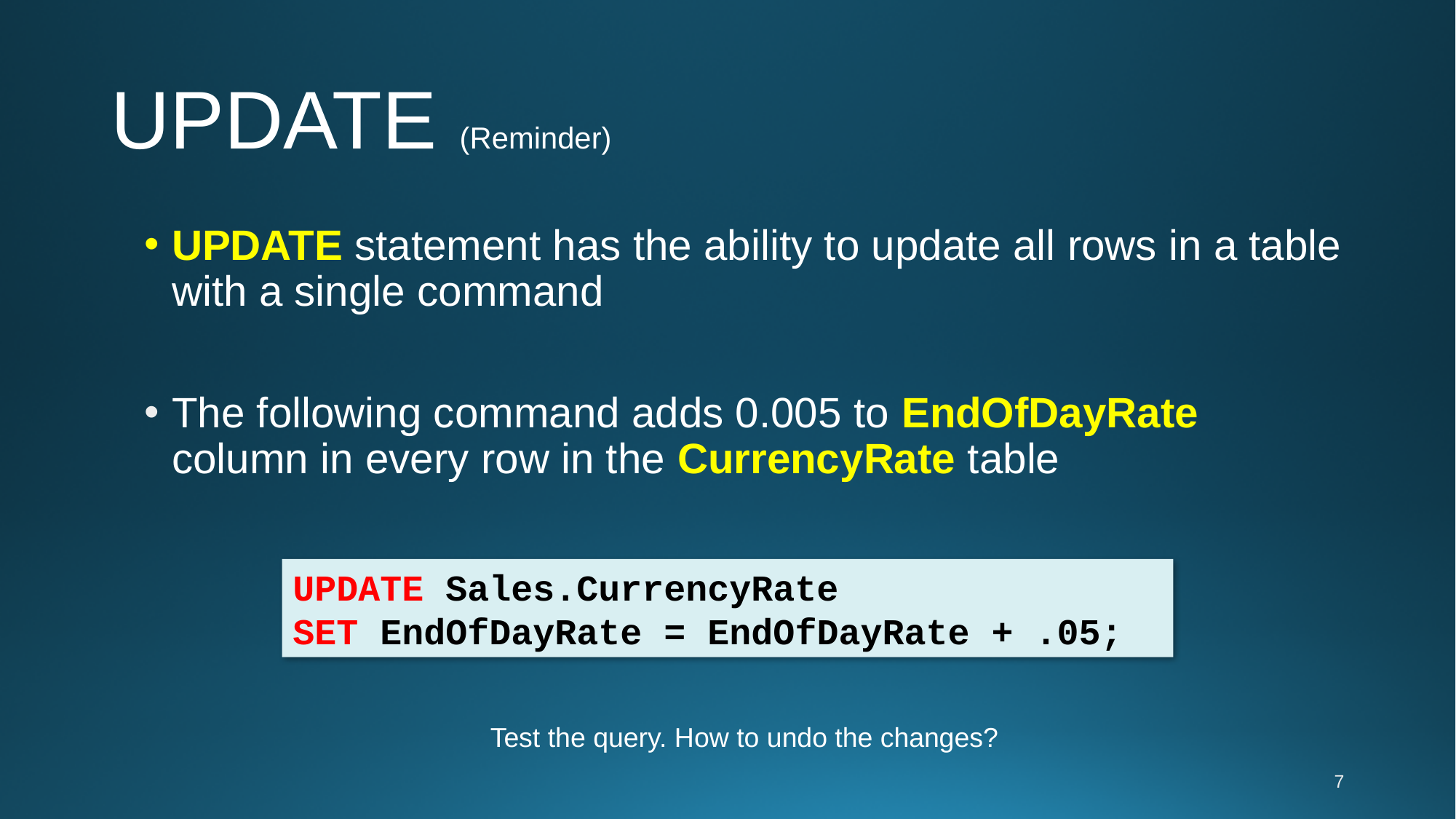

# UPDATE (Reminder)
UPDATE statement has the ability to update all rows in a table with a single command

The following command adds 0.005 to EndOfDayRate column in every row in the CurrencyRate table

UPDATE Sales.CurrencyRate
SET EndOfDayRate = EndOfDayRate + .05;
Test the query. How to undo the changes?
7